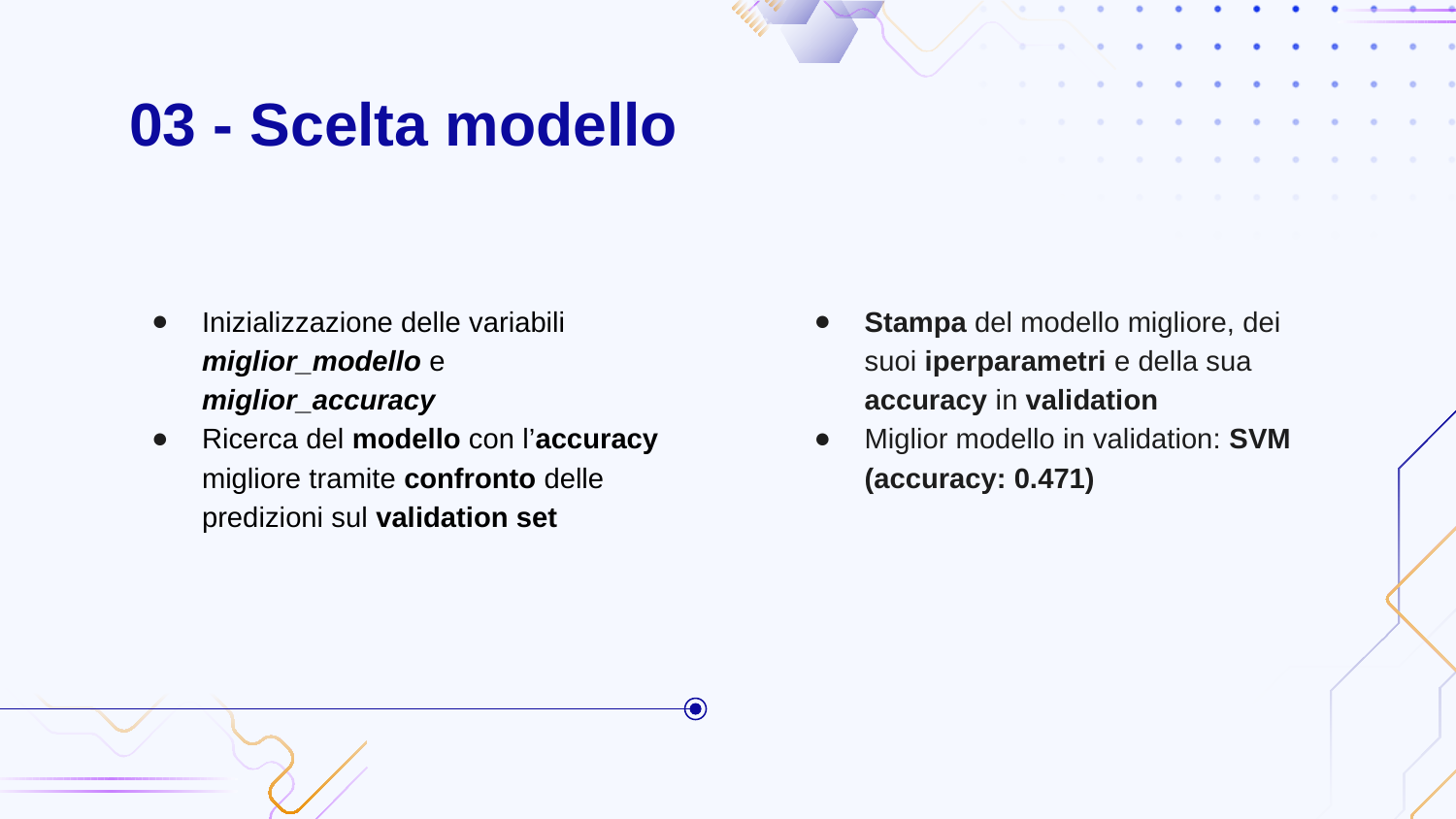

# 03 - Scelta modello
Inizializzazione delle variabili miglior_modello e miglior_accuracy
Ricerca del modello con l’accuracy migliore tramite confronto delle predizioni sul validation set
Stampa del modello migliore, dei suoi iperparametri e della sua accuracy in validation
Miglior modello in validation: SVM (accuracy: 0.471)